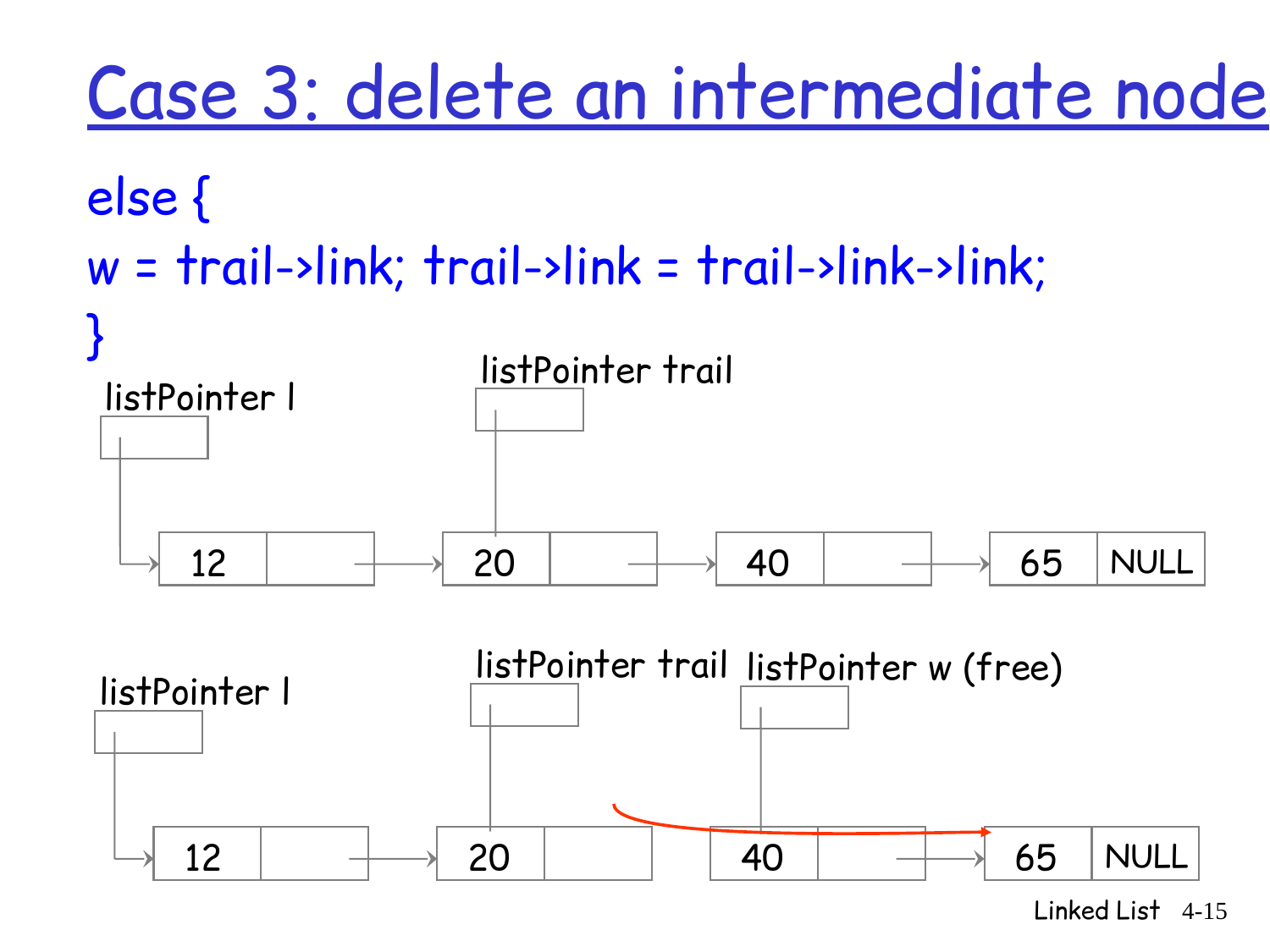

# Case 3: delete an intermediate node
else {
w = trail->link; trail->link = trail->link->link;
}
listPointer trail
listPointer l

12

20

40

65
NULL

listPointer trail
listPointer w (free)
listPointer l

12

20

40

65
NULL

Linked List
4-15